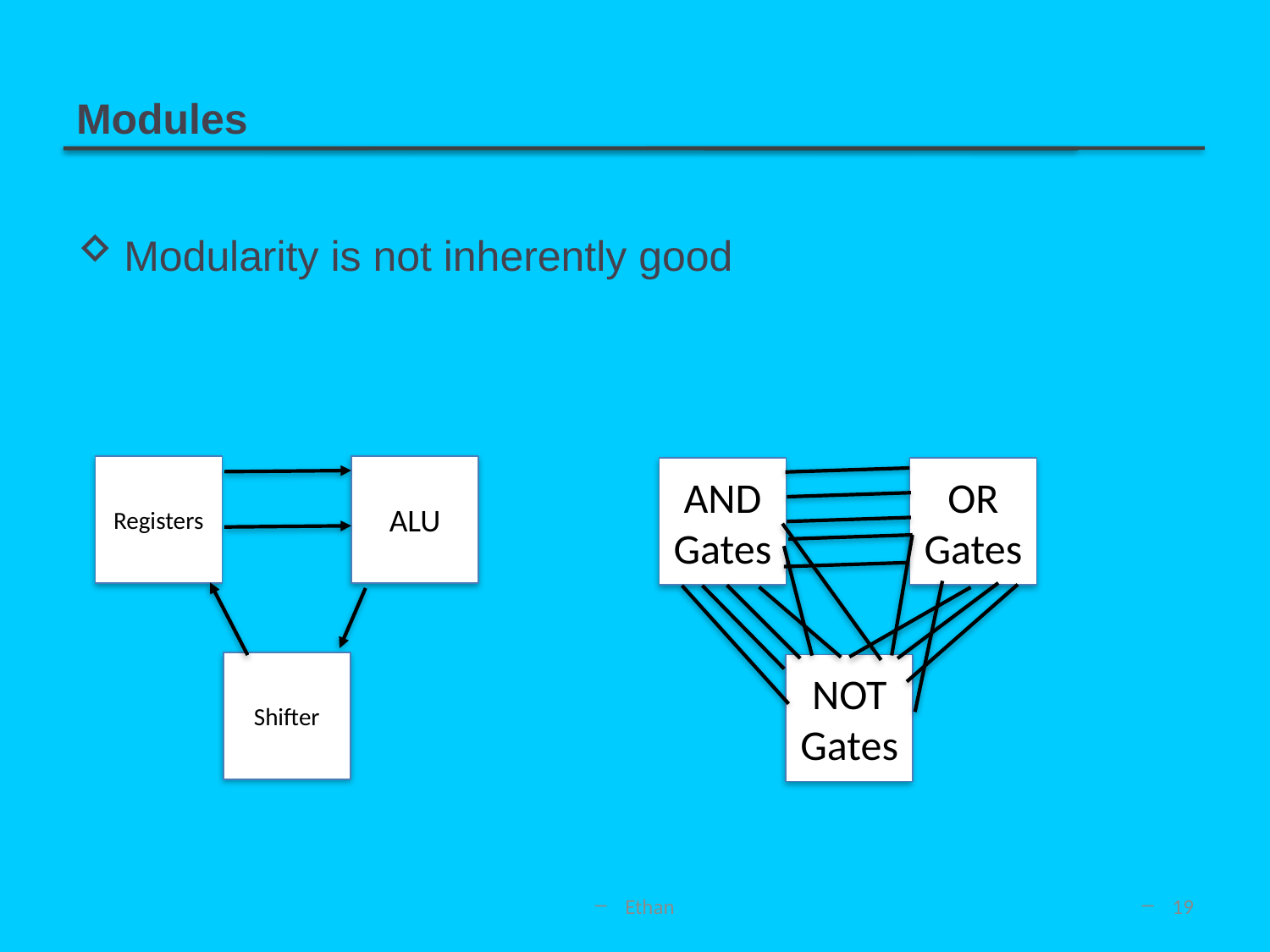

# Modules
Modularity is not inherently good
Registers
ALU
AND Gates
OR
Gates
Shifter
NOT Gates
Ethan
19